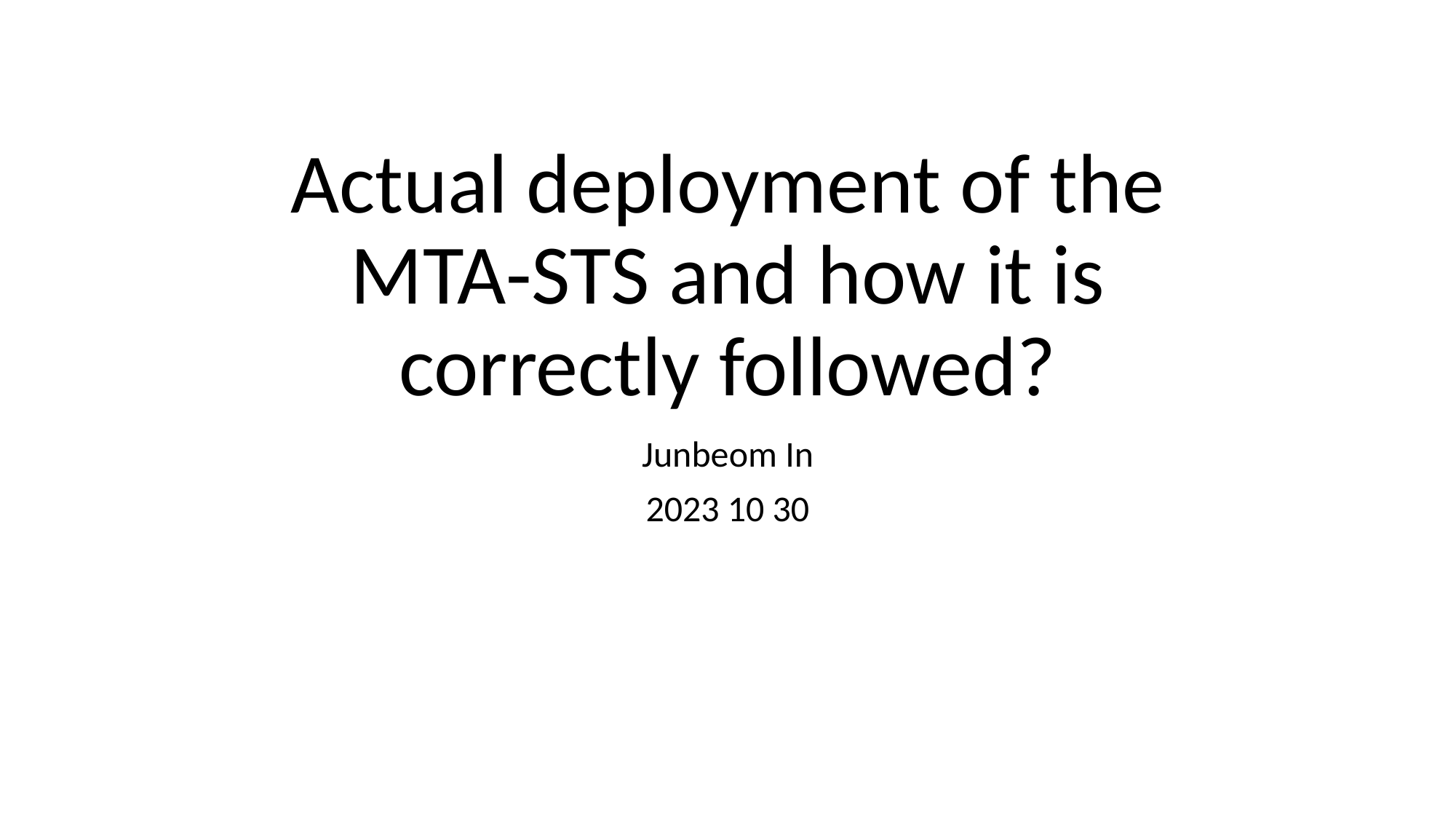

# Actual deployment of the MTA-STS and how it is correctly followed?
Junbeom In
2023 10 30